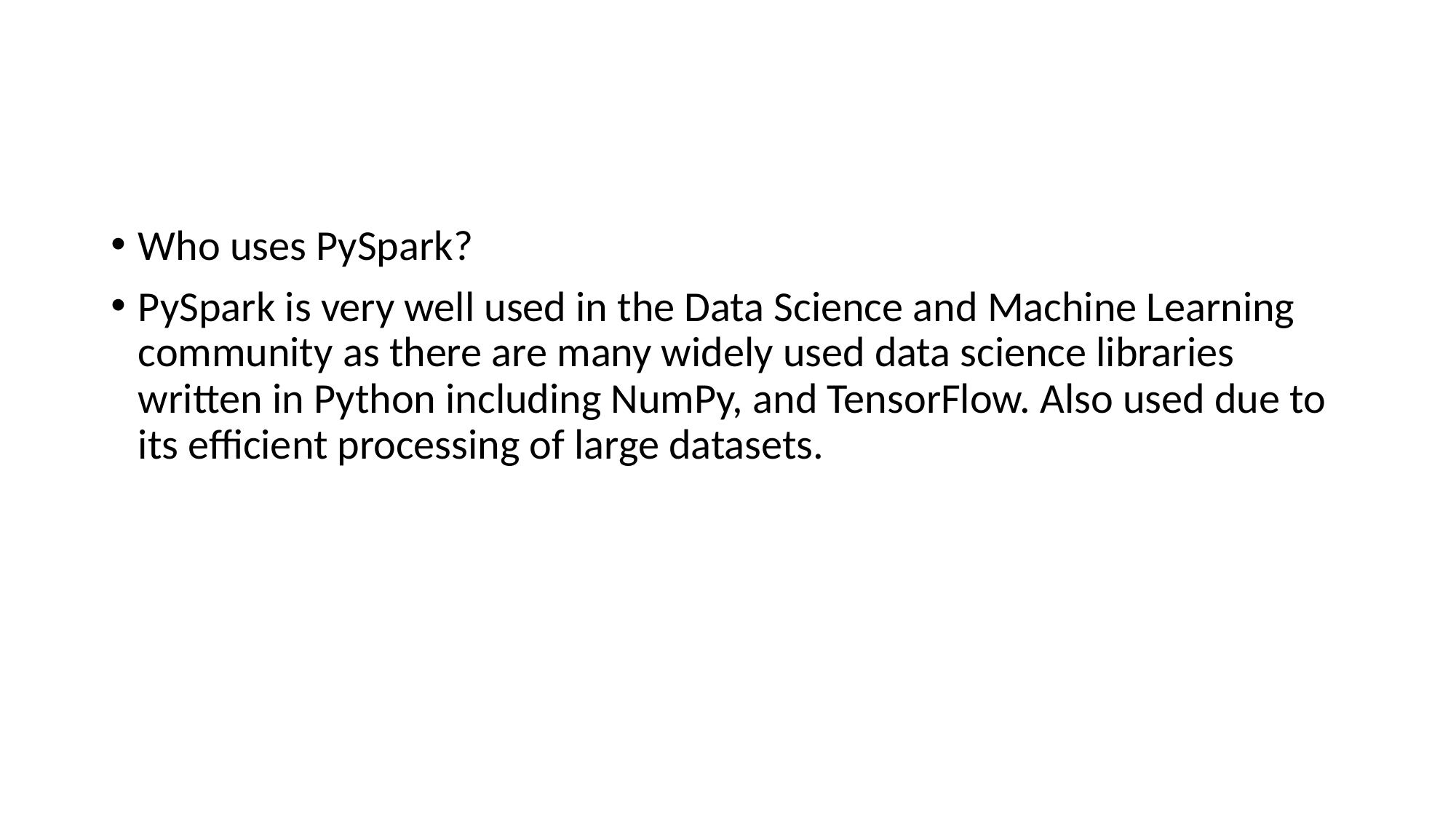

#
Who uses PySpark?
PySpark is very well used in the Data Science and Machine Learning community as there are many widely used data science libraries written in Python including NumPy, and TensorFlow. Also used due to its efficient processing of large datasets.